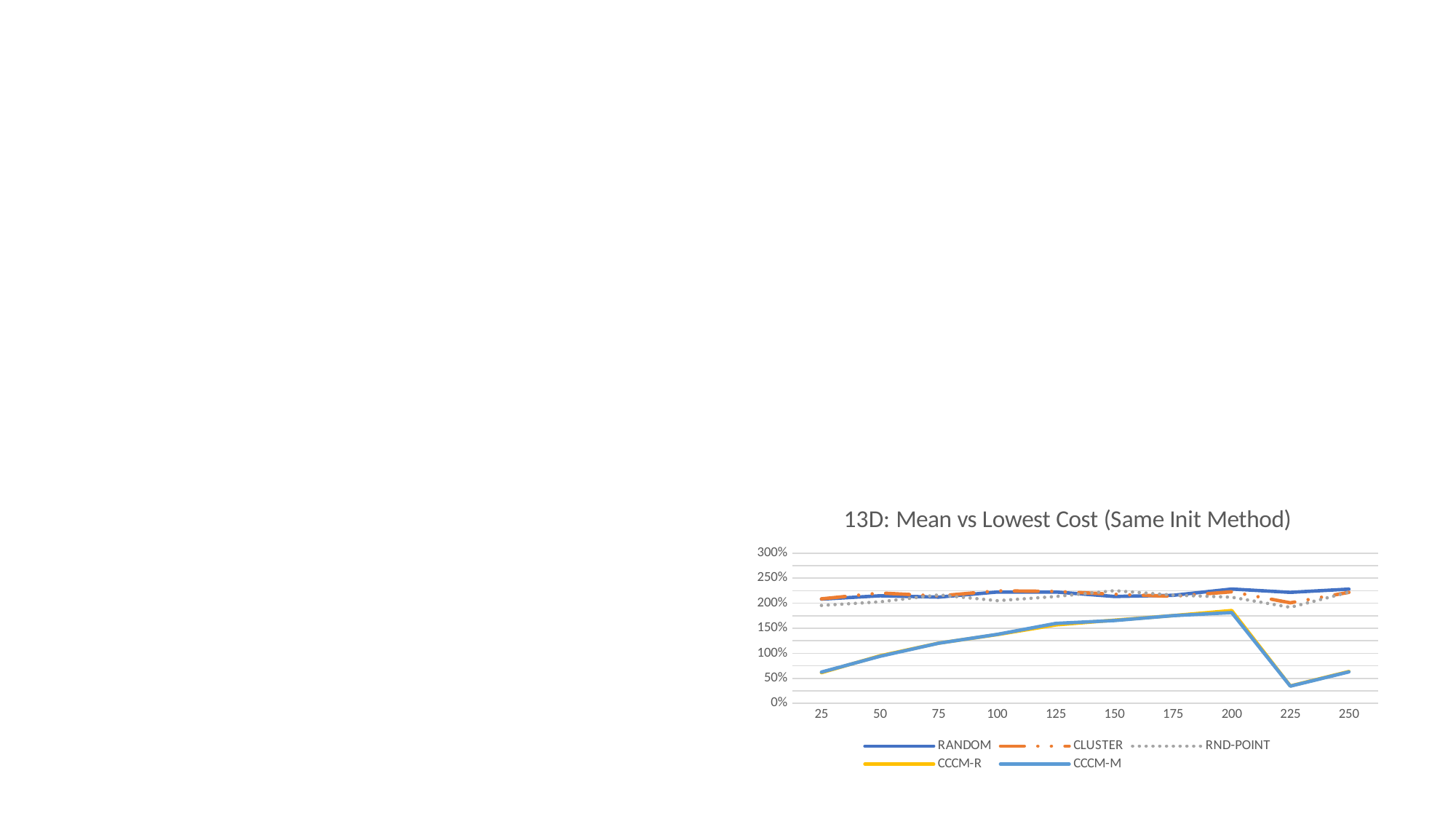

#

### Chart: 13D: Mean vs Lowest Cost (Same Init Method)

| Category | RANDOM | CLUSTER | RND-POINT | CCCM-R | CCCM-M |
|---|---|---|---|---|---|
| 25 | 2.0816169261092905 | 2.0876821305452067 | 1.9564446281395238 | 0.6120661063305045 | 0.6255629430869678 |
| 50 | 2.1483032374094373 | 2.204095380135216 | 2.0275856275652515 | 0.9501373820931278 | 0.9398204028520019 |
| 75 | 2.1215585596293693 | 2.144460578554675 | 2.1663361430560437 | 1.2028511675466995 | 1.20078180872025 |
| 100 | 2.223636627649647 | 2.2475107096872953 | 2.0503098537759286 | 1.3722781986214994 | 1.3778753445069247 |
| 125 | 2.223755340191238 | 2.2362632924906607 | 2.133970604826753 | 1.5672316613675548 | 1.597046456717684 |
| 150 | 2.1346502327886703 | 2.178966603065915 | 2.2507965500948437 | 1.6615193130314736 | 1.6544269697368015 |
| 175 | 2.157461719399181 | 2.1361508133589644 | 2.161983350304355 | 1.7524897648302298 | 1.7520269773732218 |
| 200 | 2.282645284036209 | 2.2283097364517754 | 2.120282877800907 | 1.8542724060638296 | 1.8130704929624568 |
| 225 | 2.2165545969486926 | 2.008042868473653 | 1.918431423993817 | 0.3476883639156448 | 0.3435446904175399 |
| 250 | 2.2814312862628463 | 2.2170550834778218 | 2.219545488224826 | 0.636127336791291 | 0.6289000582401101 |